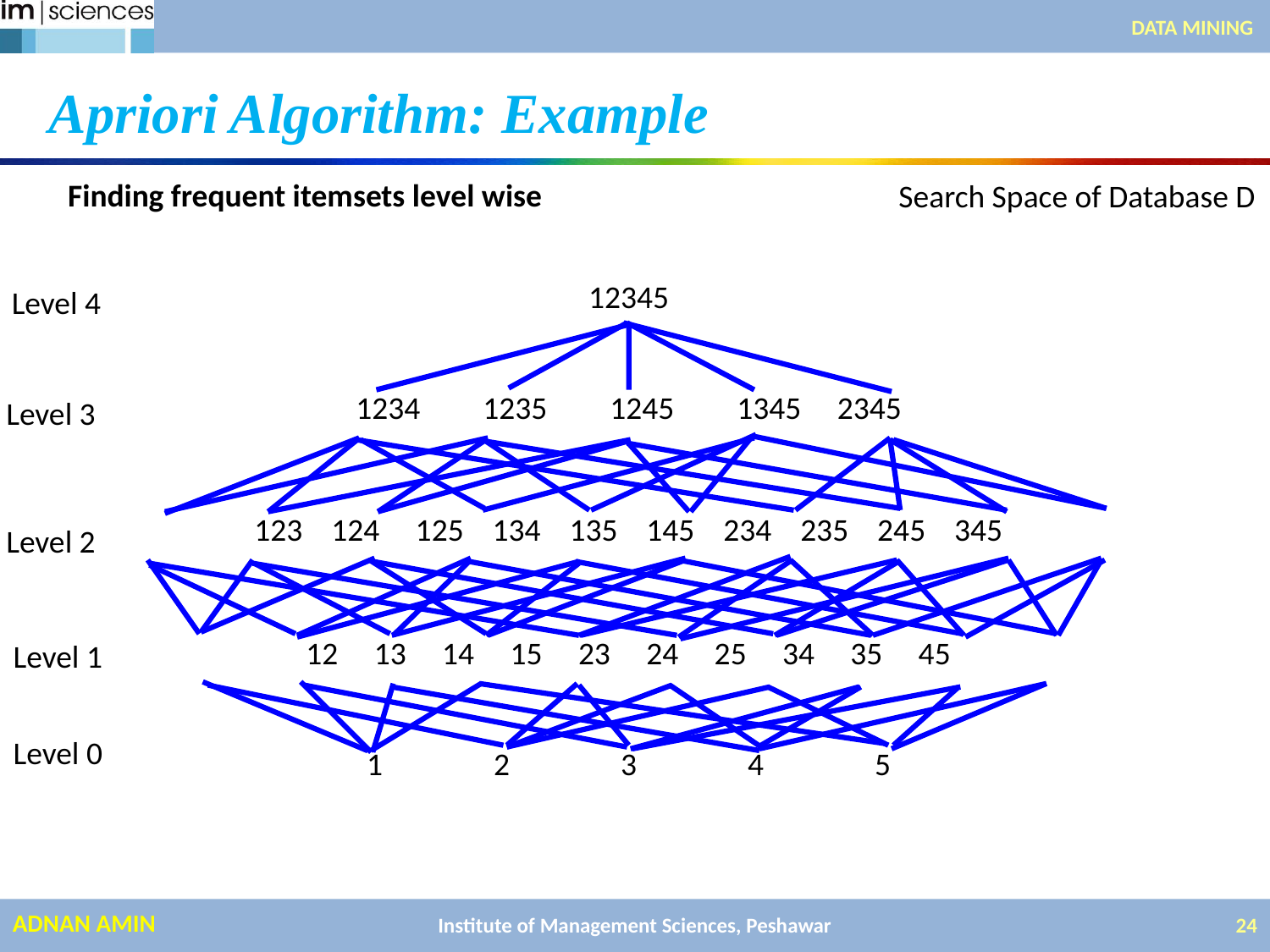

DATA MINING
Apriori Algorithm: Example
Finding frequent itemsets level wise
Search Space of Database D
12345
Level 4

1234	1235	1245	1345     2345
Level 3

123    124     125    134    135    145    234    235    245    345
Level 2

12     13     14     15     23     24     25     34     35     45
Level 1

Level 0
1	2	3	4	5
Institute of Management Sciences, Peshawar
24